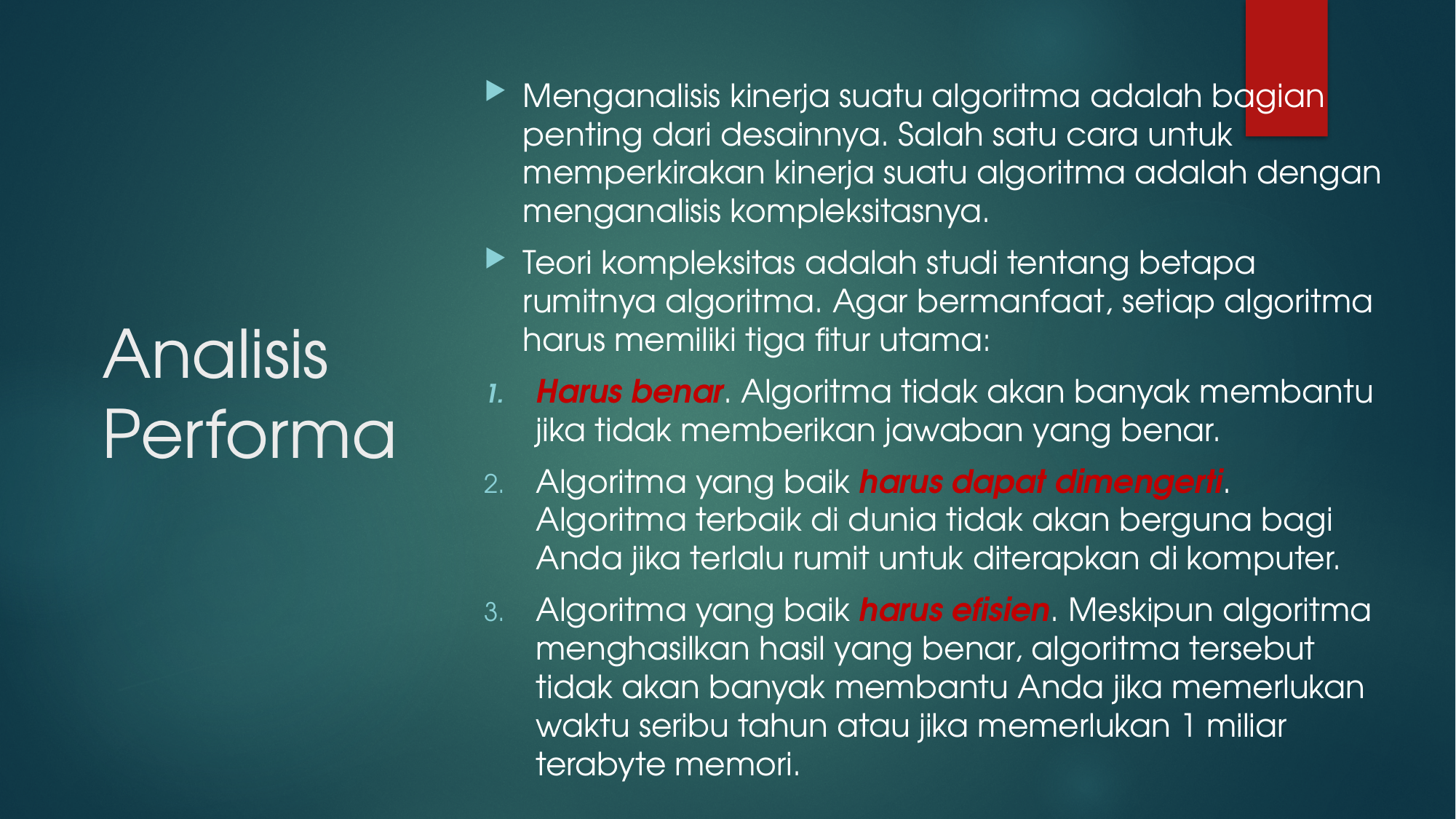

# Analisis Performa
Menganalisis kinerja suatu algoritma adalah bagian penting dari desainnya. Salah satu cara untuk memperkirakan kinerja suatu algoritma adalah dengan menganalisis kompleksitasnya.
Teori kompleksitas adalah studi tentang betapa rumitnya algoritma. Agar bermanfaat, setiap algoritma harus memiliki tiga fitur utama:
Harus benar. Algoritma tidak akan banyak membantu jika tidak memberikan jawaban yang benar.
Algoritma yang baik harus dapat dimengerti. Algoritma terbaik di dunia tidak akan berguna bagi Anda jika terlalu rumit untuk diterapkan di komputer.
Algoritma yang baik harus efisien. Meskipun algoritma menghasilkan hasil yang benar, algoritma tersebut tidak akan banyak membantu Anda jika memerlukan waktu seribu tahun atau jika memerlukan 1 miliar terabyte memori.